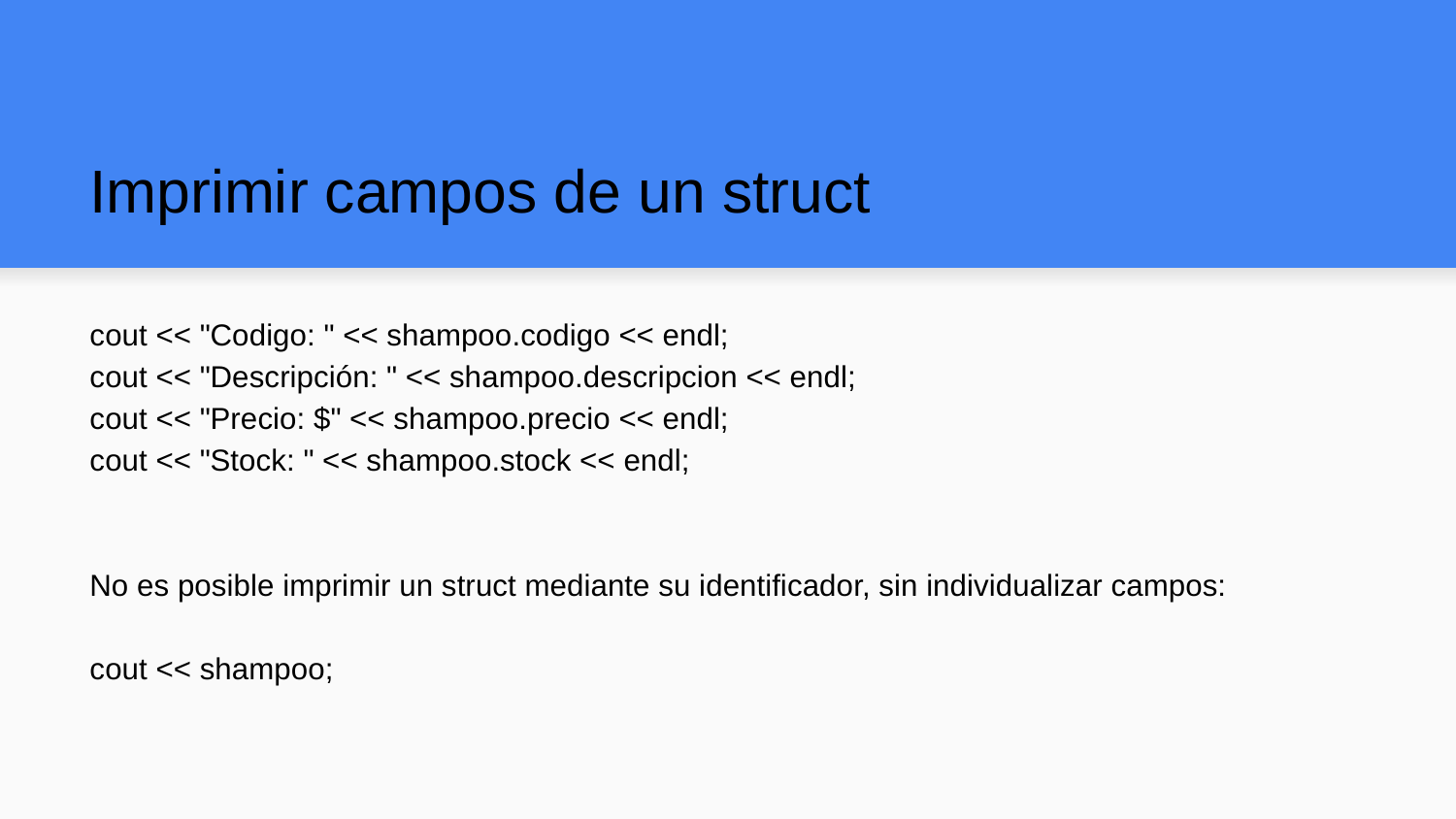

# Imprimir campos de un struct
cout << "Codigo: " << shampoo.codigo << endl;
cout << "Descripción: " << shampoo.descripcion << endl;
cout << "Precio: $" << shampoo.precio << endl;
cout << "Stock: " << shampoo.stock << endl;

No es posible imprimir un struct mediante su identificador, sin individualizar campos:

cout << shampoo;